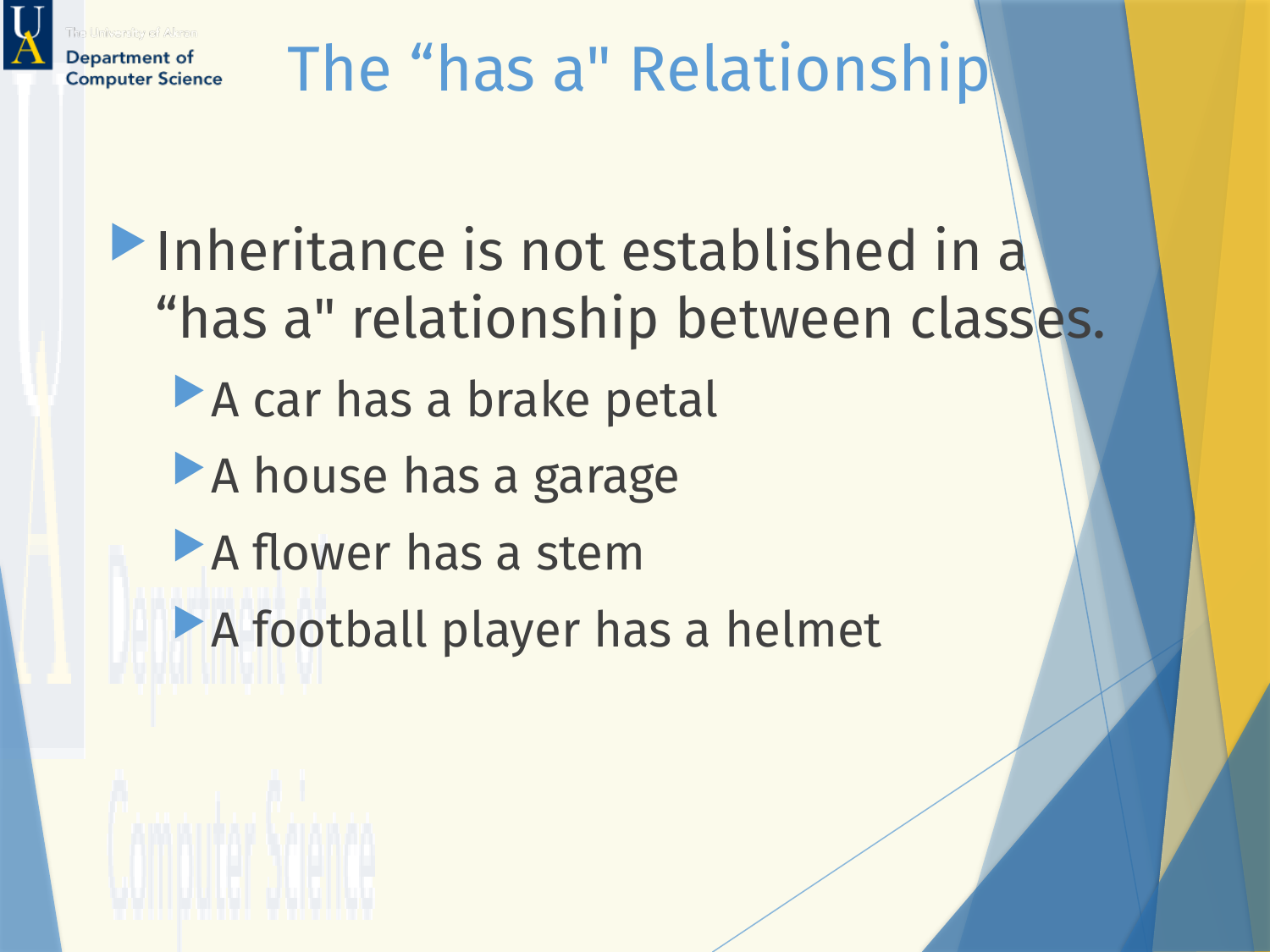

# The “has a" Relationship
Inheritance is not established in a “has a" relationship between classes.
A car has a brake petal
A house has a garage
A flower has a stem
A football player has a helmet